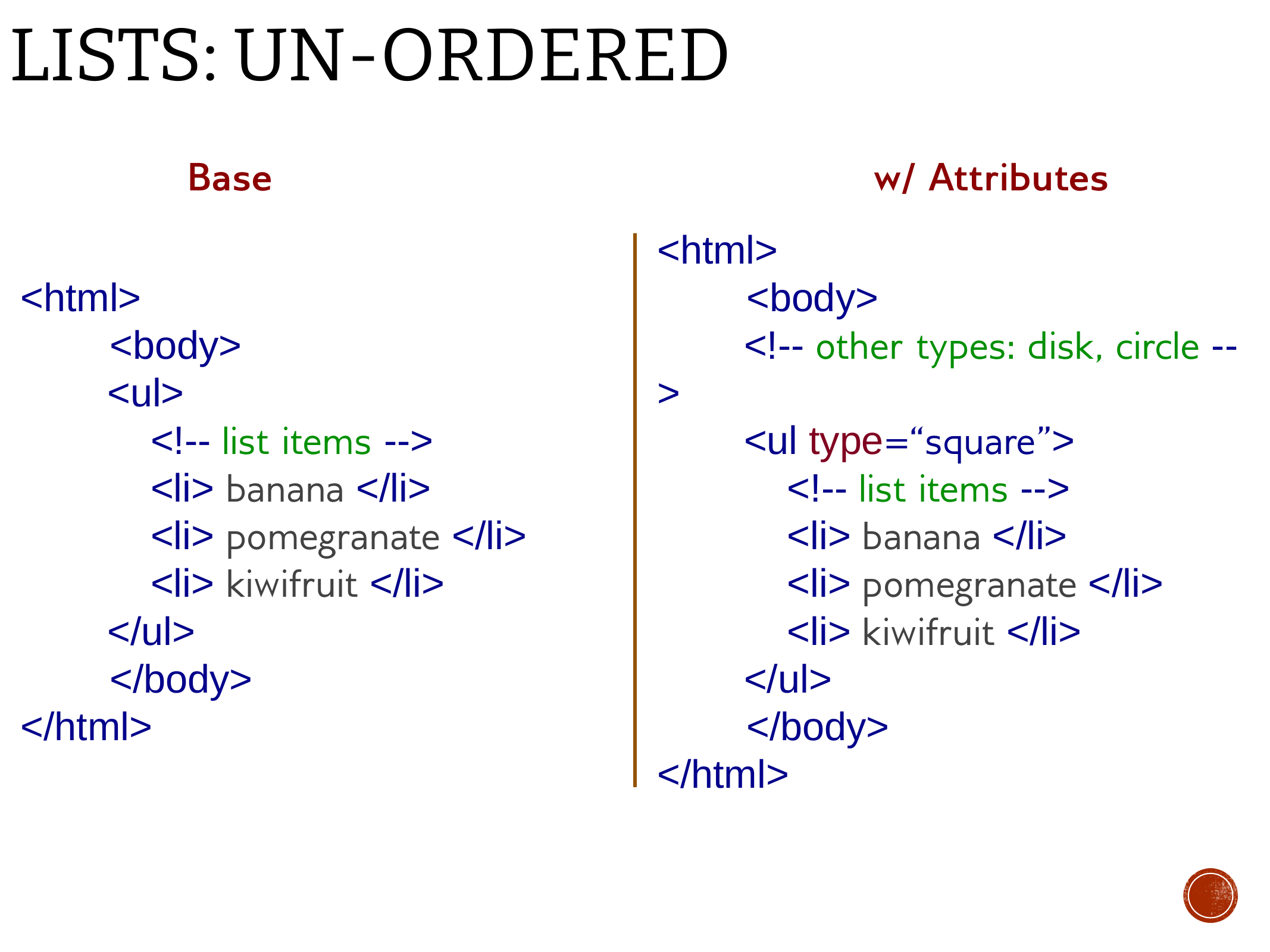

# Lists: un-ordered
<html>
	<body>
<ul>
<!-- list items -->
<li> banana </li>
<li> pomegranate </li>
<li> kiwifruit </li>
</ul>
	</body>
</html>
<html>
	<body>
<!-- other types: disk, circle -->
<ul type=“square”>
<!-- list items -->
<li> banana </li>
<li> pomegranate </li>
<li> kiwifruit </li>
</ul>
	</body>
</html>
Base
w/ Attributes